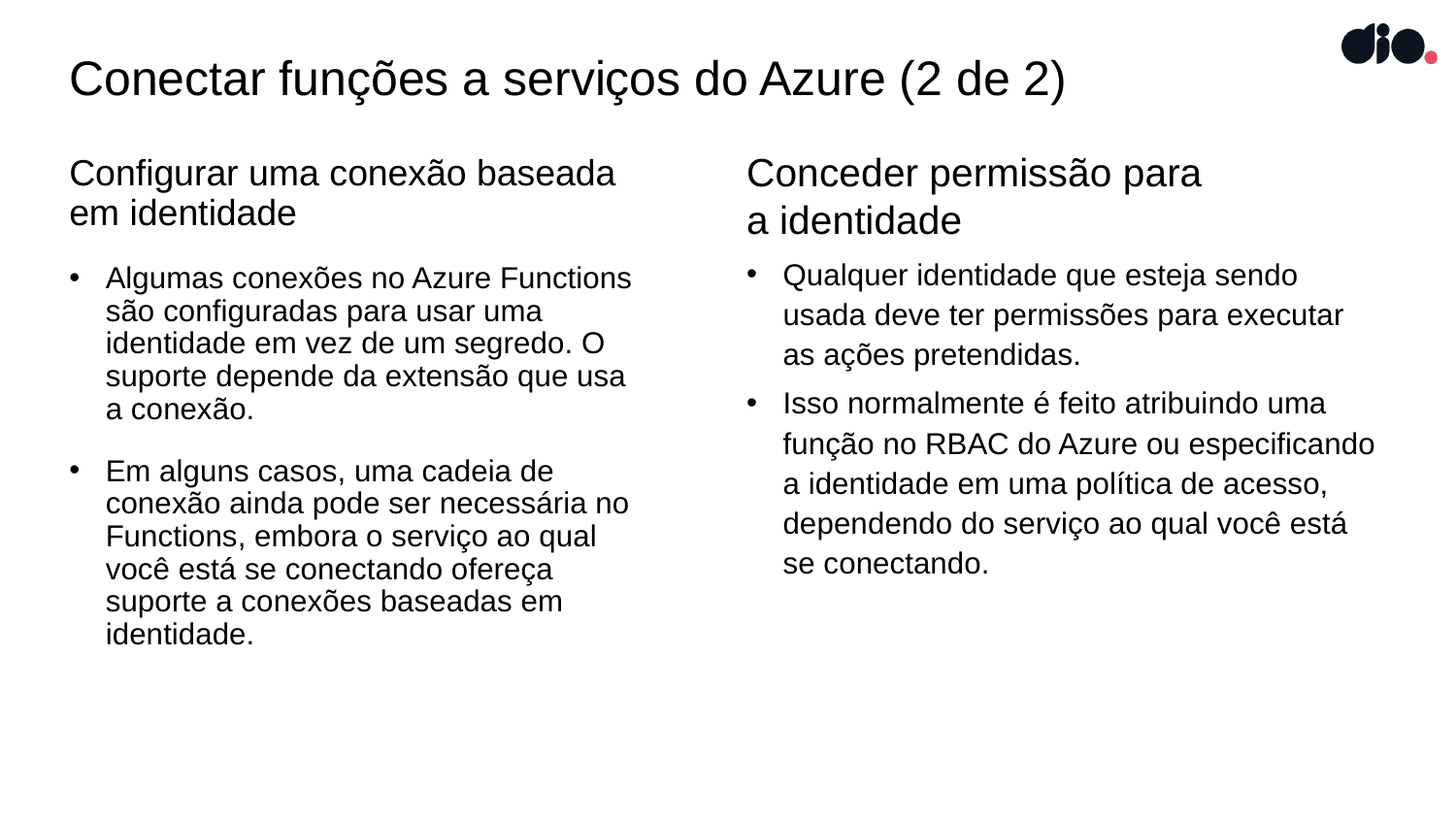

# Conectar funções a serviços do Azure (2 de 2)
Conceder permissão para
a identidade
Qualquer identidade que esteja sendo
usada deve ter permissões para executar
as ações pretendidas.
Isso normalmente é feito atribuindo uma função no RBAC do Azure ou especificando
a identidade em uma política de acesso, dependendo do serviço ao qual você está
se conectando.

Configurar uma conexão baseada em identidade
Algumas conexões no Azure Functions são configuradas para usar uma identidade em vez de um segredo. O suporte depende da extensão que usa a conexão.
Em alguns casos, uma cadeia de conexão ainda pode ser necessária no Functions, embora o serviço ao qual você está se conectando ofereça suporte a conexões baseadas em identidade.